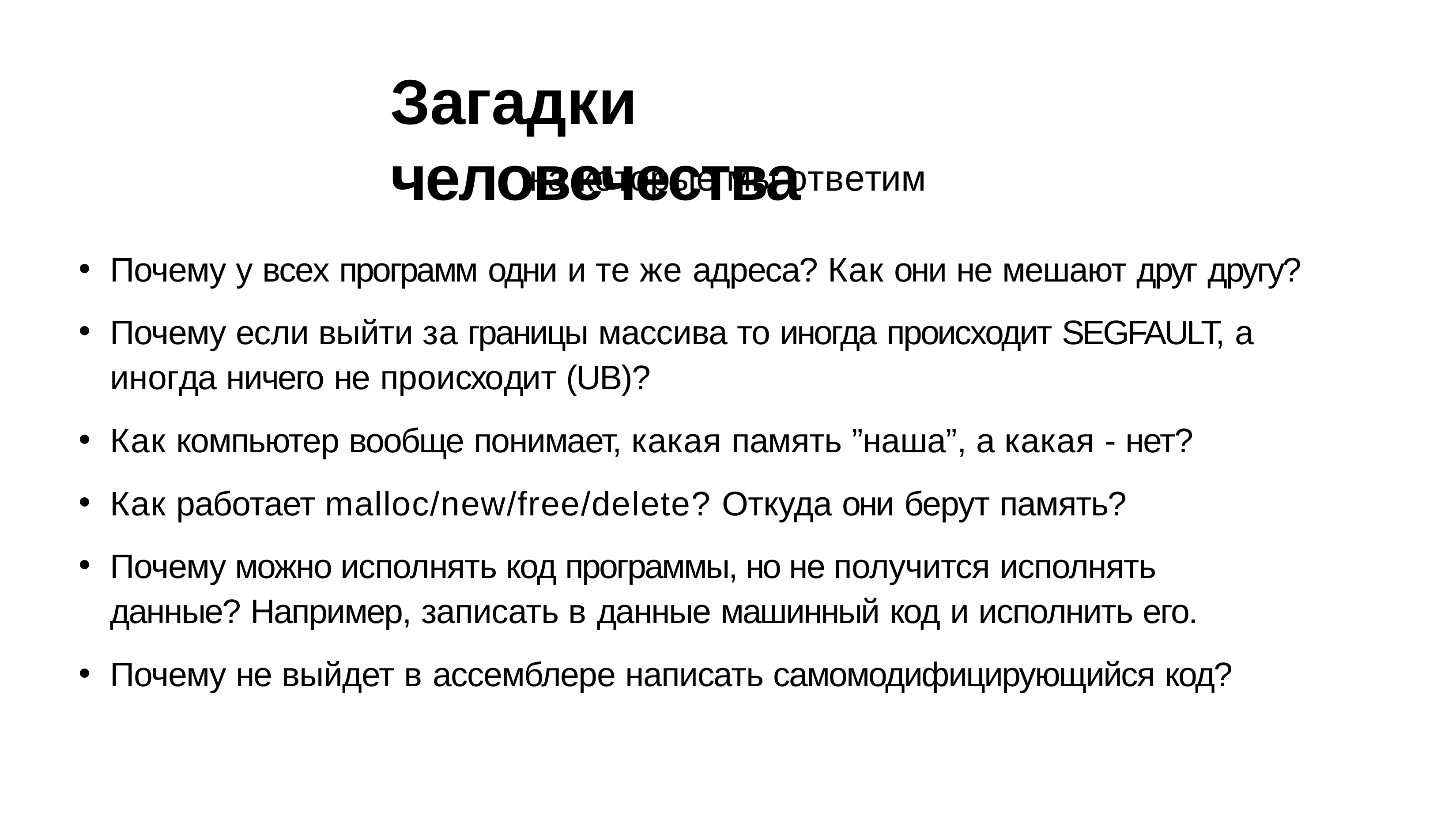

# Загадки человечества
на которые мы ответим

Почему у всех программ одни и те же адреса? Как они не мешают друг другу?
Почему если выйти за границы массива то иногда происходит SEGFAULT, а  иногда ничего не происходит (UB)?
Как компьютер вообще понимает, какая память ”наша”, а какая - нет?
Как работает malloc/new/free/delete? Откуда они берут память?
Почему можно исполнять код программы, но не получится исполнять  данные? Например, записать в данные машинный код и исполнить его.
Почему не выйдет в ассемблере написать самомодифицирующийся код?